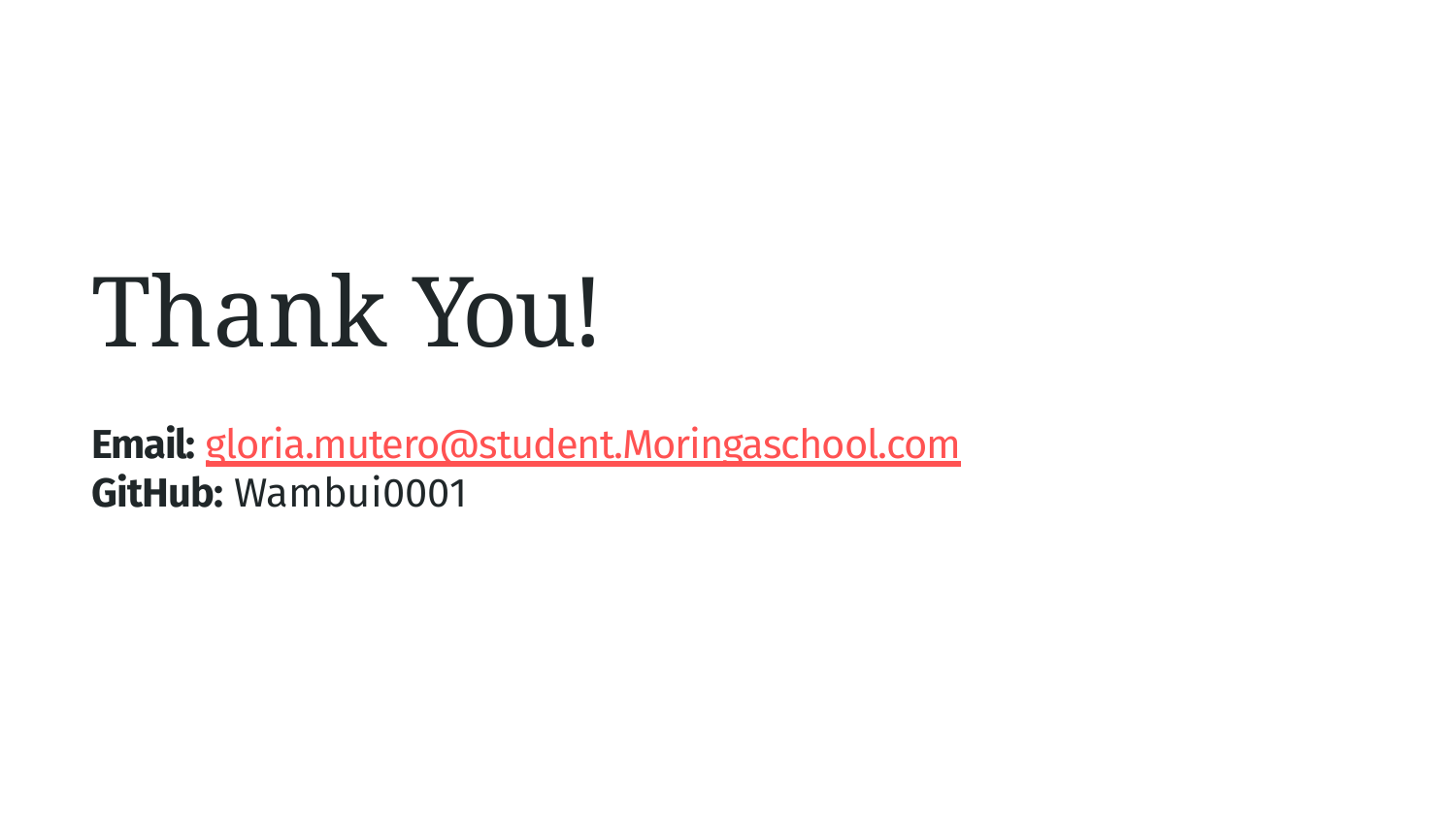

# Thank You!
Email: gloria.mutero@student.Moringaschool.com
GitHub: Wambui0001